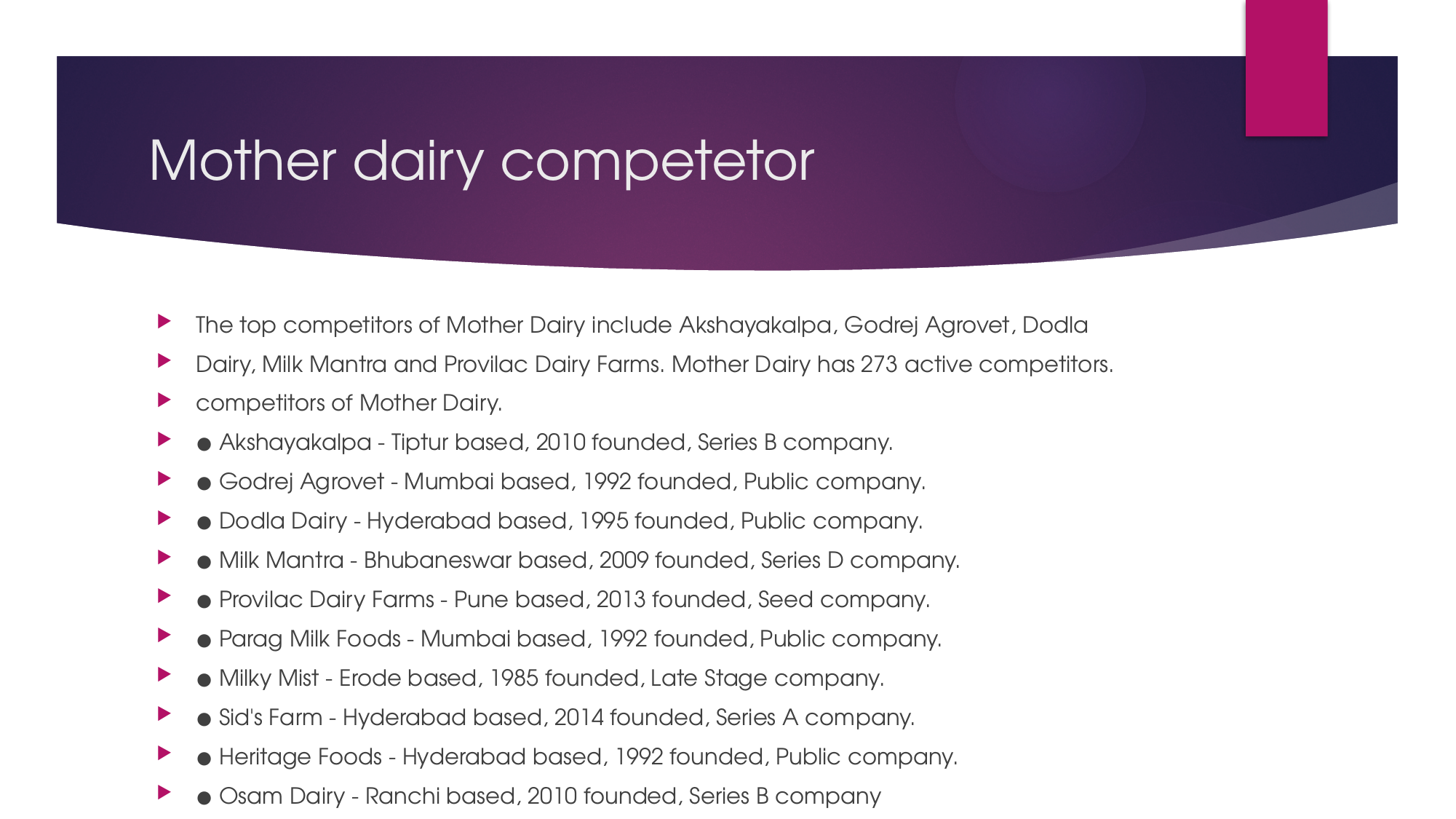

# Mother dairy competetor
The top competitors of Mother Dairy include Akshayakalpa, Godrej Agrovet, Dodla
Dairy, Milk Mantra and Provilac Dairy Farms. Mother Dairy has 273 active competitors.
competitors of Mother Dairy.
● Akshayakalpa - Tiptur based, 2010 founded, Series B company.
● Godrej Agrovet - Mumbai based, 1992 founded, Public company.
● Dodla Dairy - Hyderabad based, 1995 founded, Public company.
● Milk Mantra - Bhubaneswar based, 2009 founded, Series D company.
● Provilac Dairy Farms - Pune based, 2013 founded, Seed company.
● Parag Milk Foods - Mumbai based, 1992 founded, Public company.
● Milky Mist - Erode based, 1985 founded, Late Stage company.
● Sid's Farm - Hyderabad based, 2014 founded, Series A company.
● Heritage Foods - Hyderabad based, 1992 founded, Public company.
● Osam Dairy - Ranchi based, 2010 founded, Series B company